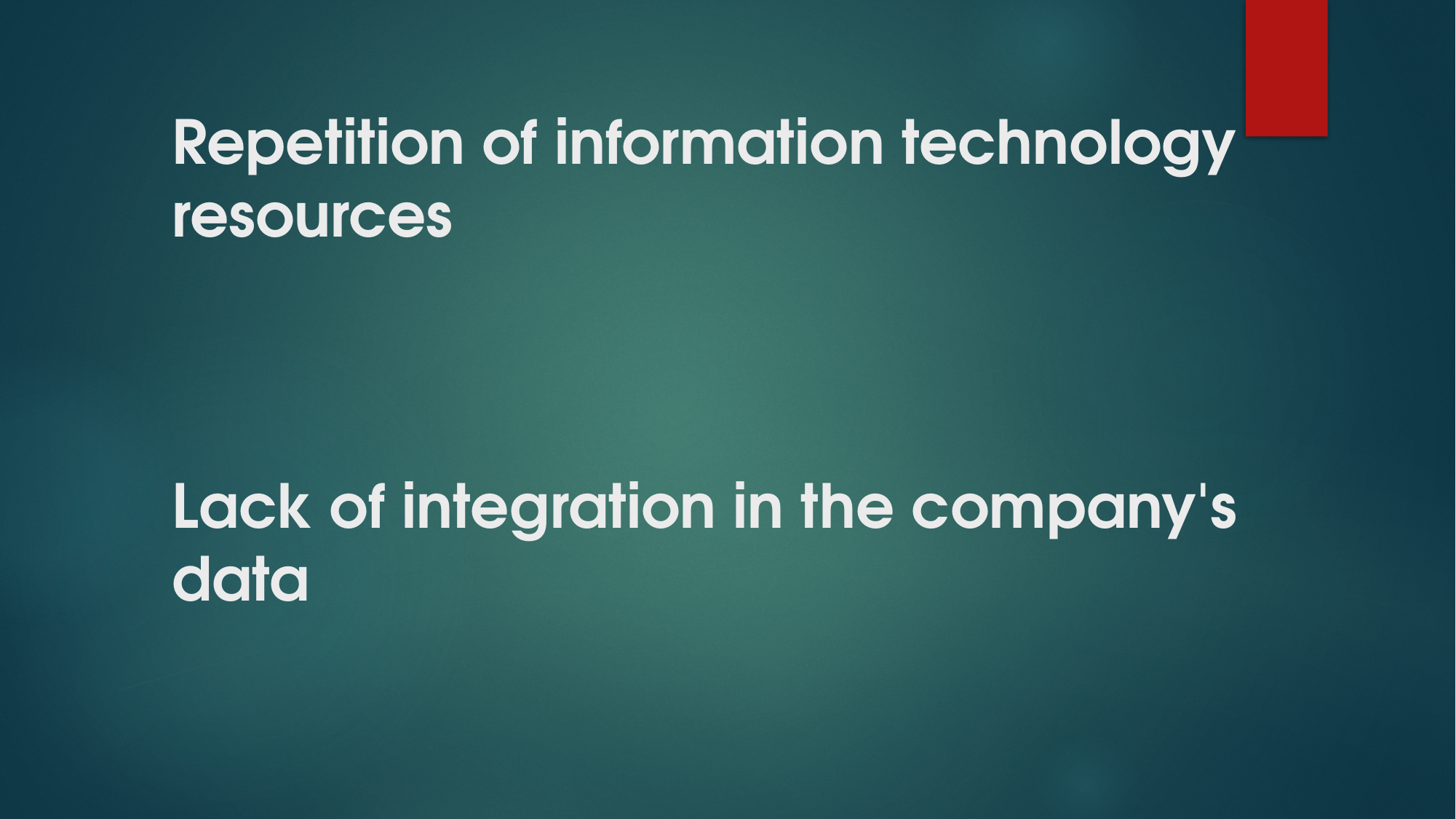

# Repetition of information technology resources Lack of integration in the company's data